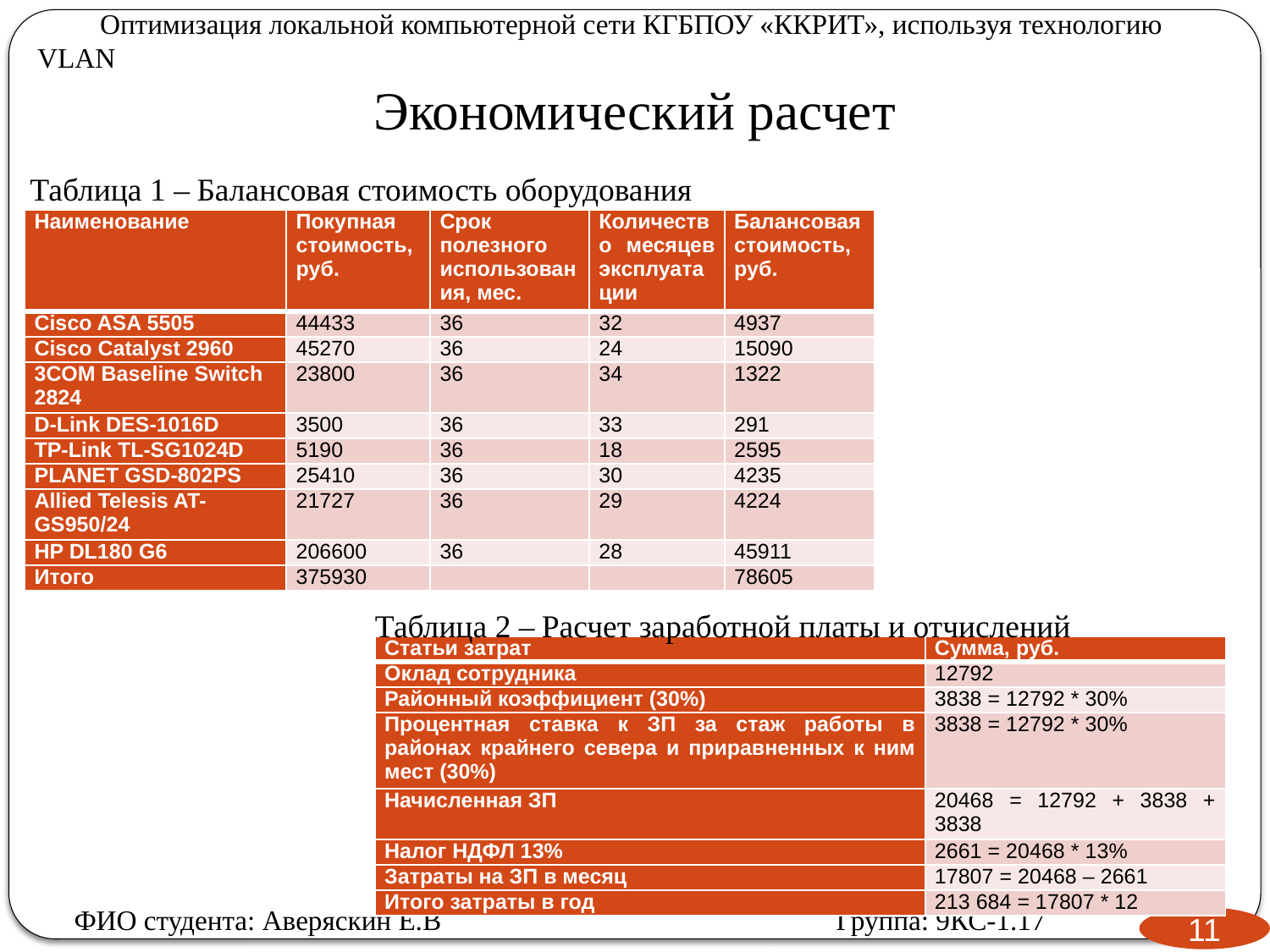

Оптимизация локальной компьютерной сети КГБПОУ «ККРИТ», используя технологию VLAN
# Экономический расчет
Таблица 1 – Балансовая стоимость оборудования
| Наименование | Покупная стоимость, руб. | Срок полезного использования, мес. | Количество месяцев эксплуатации | Балансовая стоимость, руб. |
| --- | --- | --- | --- | --- |
| Cisco ASA 5505 | 44433 | 36 | 32 | 4937 |
| Cisco Catalyst 2960 | 45270 | 36 | 24 | 15090 |
| 3COM Baseline Switch 2824 | 23800 | 36 | 34 | 1322 |
| D-Link DES-1016D | 3500 | 36 | 33 | 291 |
| TP-Link TL-SG1024D | 5190 | 36 | 18 | 2595 |
| PLANET GSD-802PS | 25410 | 36 | 30 | 4235 |
| Allied Telesis AT-GS950/24 | 21727 | 36 | 29 | 4224 |
| HP DL180 G6 | 206600 | 36 | 28 | 45911 |
| Итого | 375930 |  |  | 78605 |
Таблица 2 – Расчет заработной платы и отчислений
| Статьи затрат | Сумма, руб. |
| --- | --- |
| Оклад сотрудника | 12792 |
| Районный коэффициент (30%) | 3838 = 12792 \* 30% |
| Процентная ставка к ЗП за стаж работы в районах крайнего севера и приравненных к ним мест (30%) | 3838 = 12792 \* 30% |
| Начисленная ЗП | 20468 = 12792 + 3838 + 3838 |
| Налог НДФЛ 13% | 2661 = 20468 \* 13% |
| Затраты на ЗП в месяц | 17807 = 20468 – 2661 |
| Итого затраты в год | 213 684 = 17807 \* 12 |
ФИО студента: Аверяскин Е.В				Группа: 9КС-1.17
11